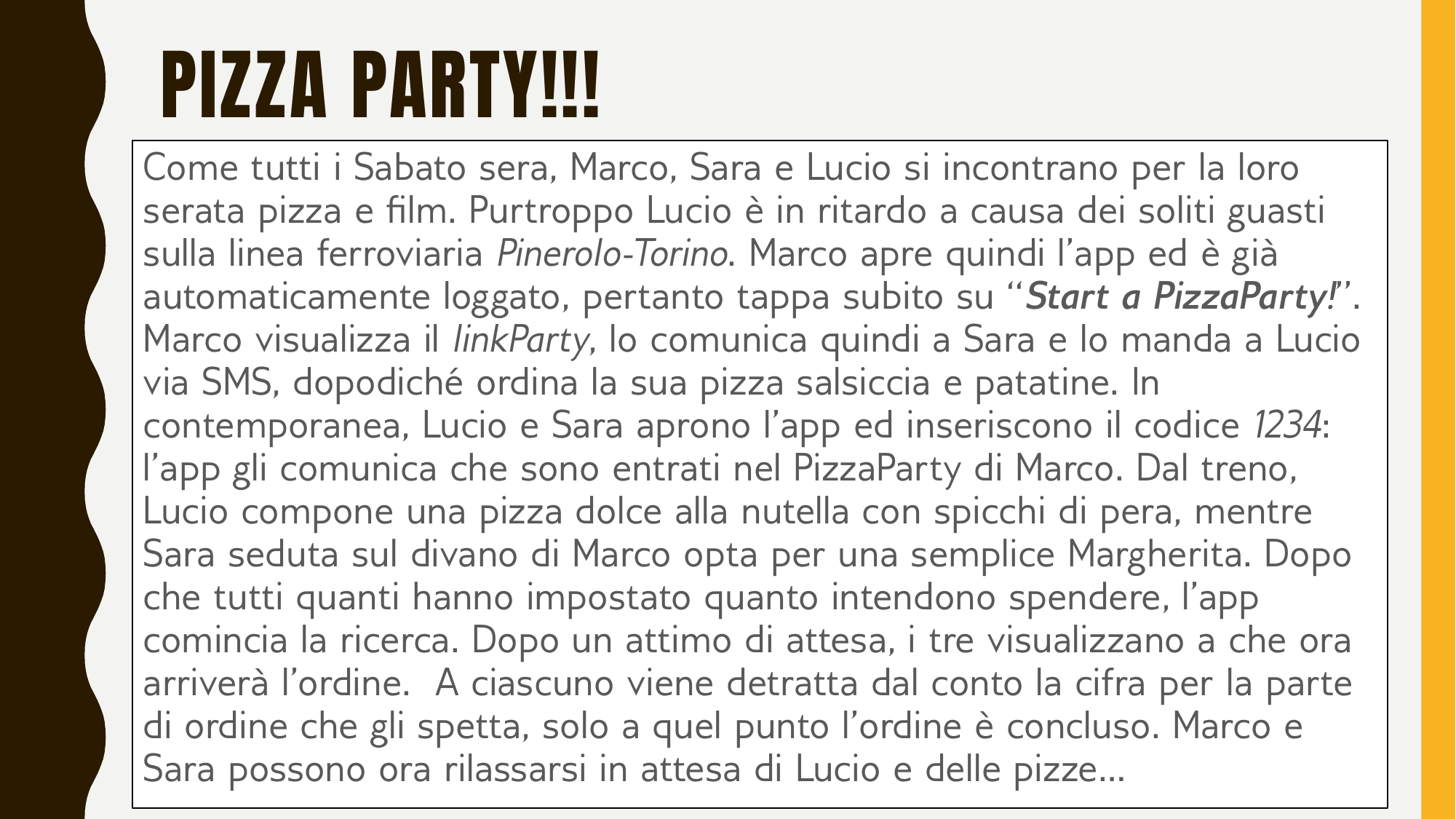

# Pizza Party!!!
Come tutti i Sabato sera, Marco, Sara e Lucio si incontrano per la loro serata pizza e film. Purtroppo Lucio è in ritardo a causa dei soliti guasti sulla linea ferroviaria Pinerolo-Torino. Marco apre quindi l’app ed è già automaticamente loggato, pertanto tappa subito su ‘‘Start a PizzaParty!’’. Marco visualizza il linkParty, lo comunica quindi a Sara e lo manda a Lucio via SMS, dopodiché ordina la sua pizza salsiccia e patatine. In contemporanea, Lucio e Sara aprono l’app ed inseriscono il codice 1234: l’app gli comunica che sono entrati nel PizzaParty di Marco. Dal treno, Lucio compone una pizza dolce alla nutella con spicchi di pera, mentre Sara seduta sul divano di Marco opta per una semplice Margherita. Dopo che tutti quanti hanno impostato quanto intendono spendere, l’app comincia la ricerca. Dopo un attimo di attesa, i tre visualizzano a che ora arriverà l’ordine.  A ciascuno viene detratta dal conto la cifra per la parte di ordine che gli spetta, solo a quel punto l’ordine è concluso. Marco e Sara possono ora rilassarsi in attesa di Lucio e delle pizze…